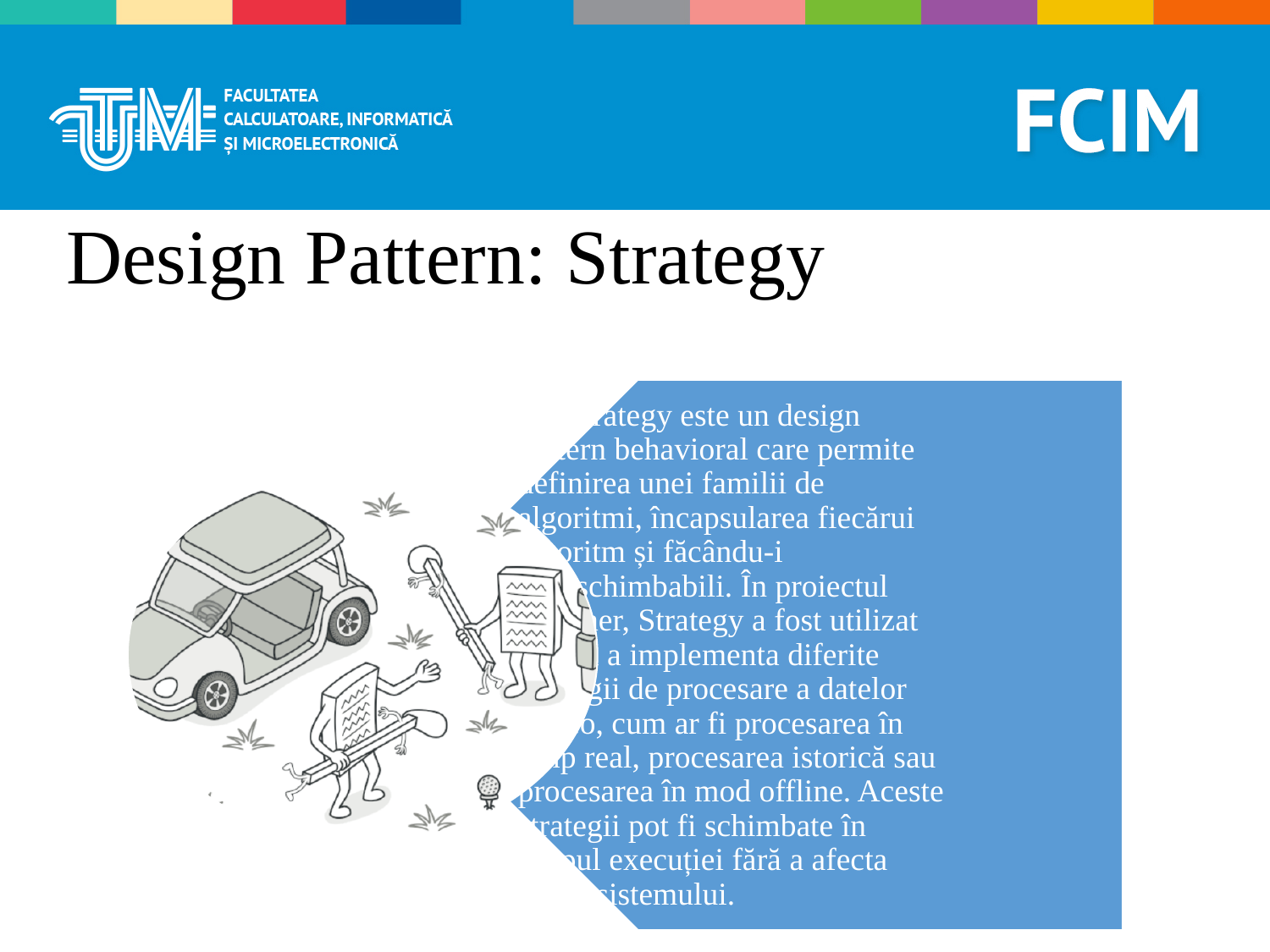

Design Pattern: Strategy
      Strategy este un design pattern behavioral care permite definirea unei familii de algoritmi, încapsularea fiecărui algoritm și făcându-i interschimbabili. În proiectul Weather, Strategy a fost utilizat pentru a implementa diferite strategii de procesare a datelor meteo, cum ar fi procesarea în timp real, procesarea istorică sau procesarea în mod offline. Aceste strategii pot fi schimbate în timpul execuției fără a afecta restul sistemului.